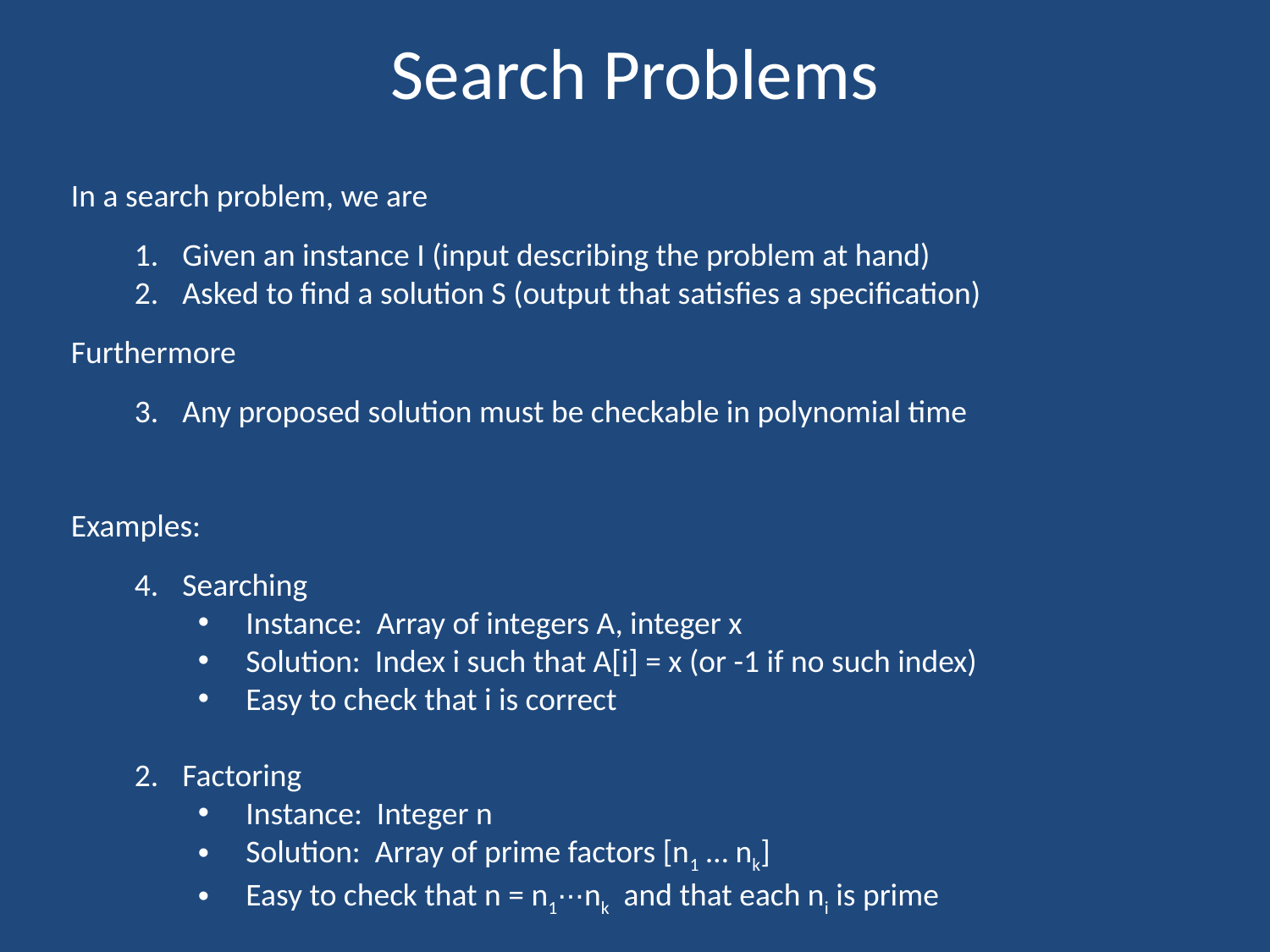

# Search Problems
In a search problem, we are

Given an instance I (input describing the problem at hand)
Asked to find a solution S (output that satisfies a specification)

Furthermore

Any proposed solution must be checkable in polynomial time

Examples:

Searching
Instance:  Array of integers A, integer x
Solution:  Index i such that A[i] = x (or -1 if no such index)
Easy to check that i is correct

Factoring
Instance:  Integer n
Solution:  Array of prime factors [n1 … nk]
Easy to check that n = n1∙∙∙nk  and that each ni is prime